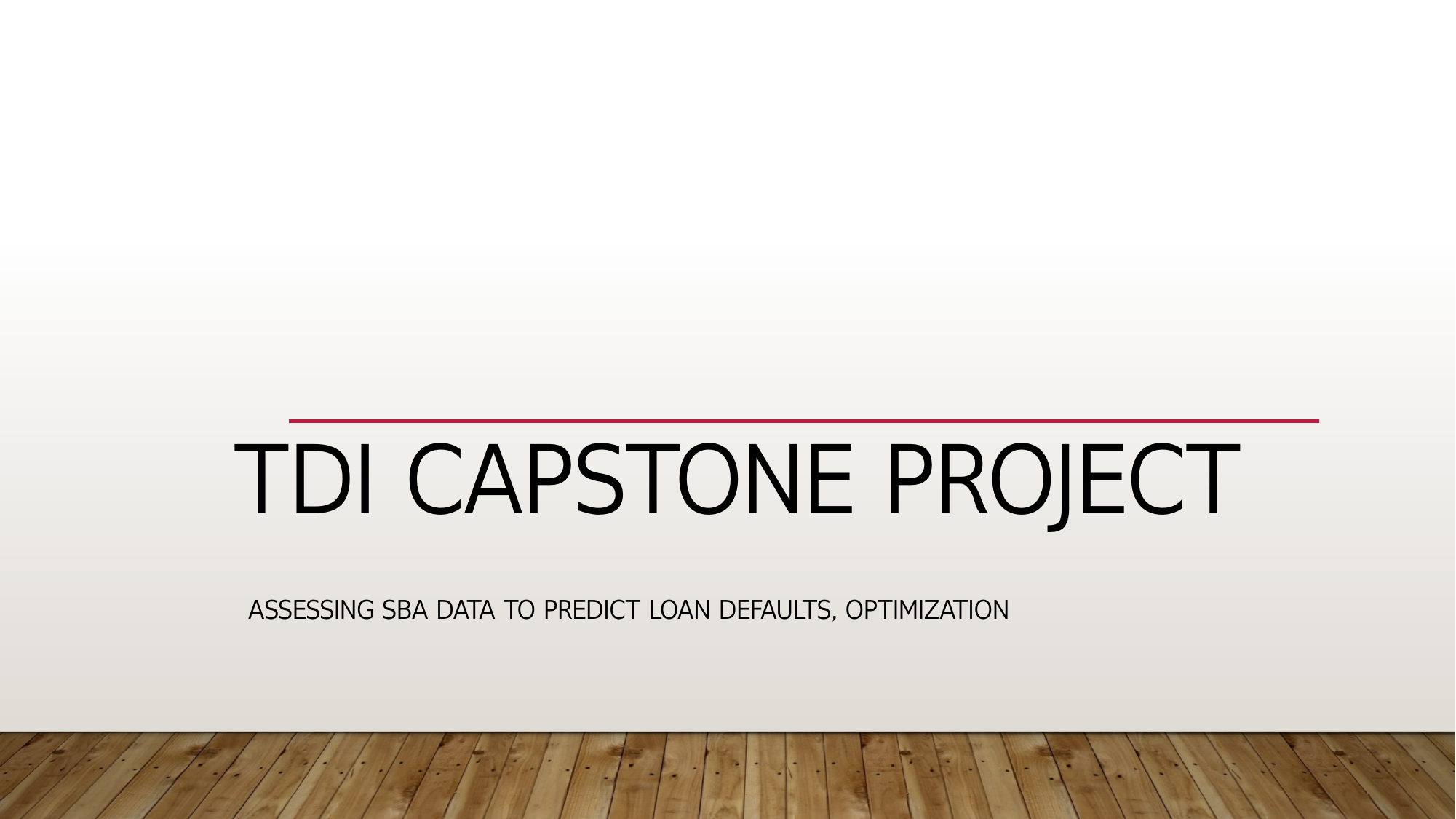

# TDI Capstone Project
Assessing SBA data to predict loan defaults, optimization